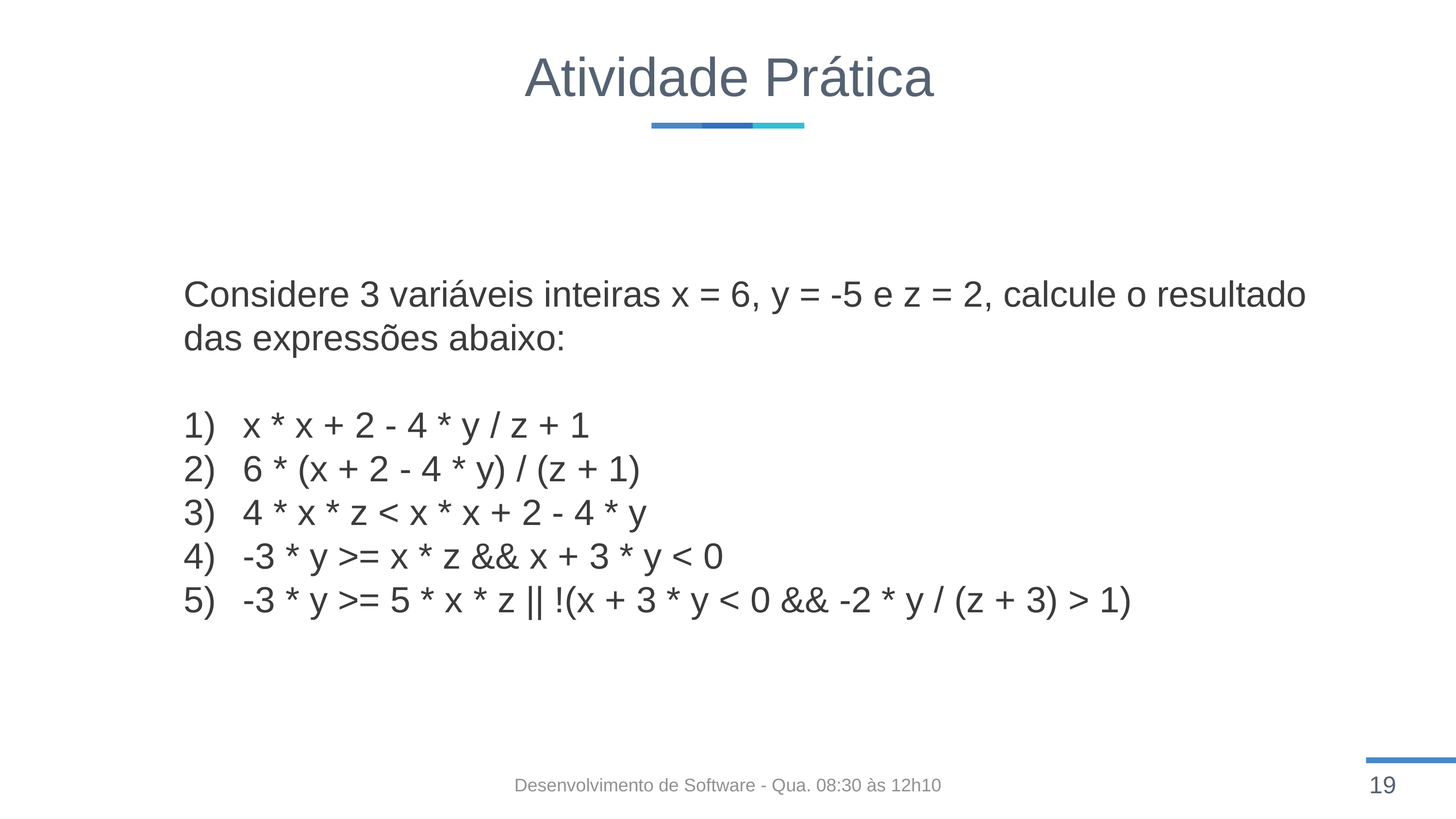

# Atividade Prática
Considere 3 variáveis inteiras x = 6, y = -5 e z = 2, calcule o resultado das expressões abaixo:

x * x + 2 - 4 * y / z + 1
6 * (x + 2 - 4 * y) / (z + 1)
4 * x * z < x * x + 2 - 4 * y
-3 * y >= x * z && x + 3 * y < 0
-3 * y >= 5 * x * z || !(x + 3 * y < 0 && -2 * y / (z + 3) > 1)
Desenvolvimento de Software - Qua. 08:30 às 12h10​
19